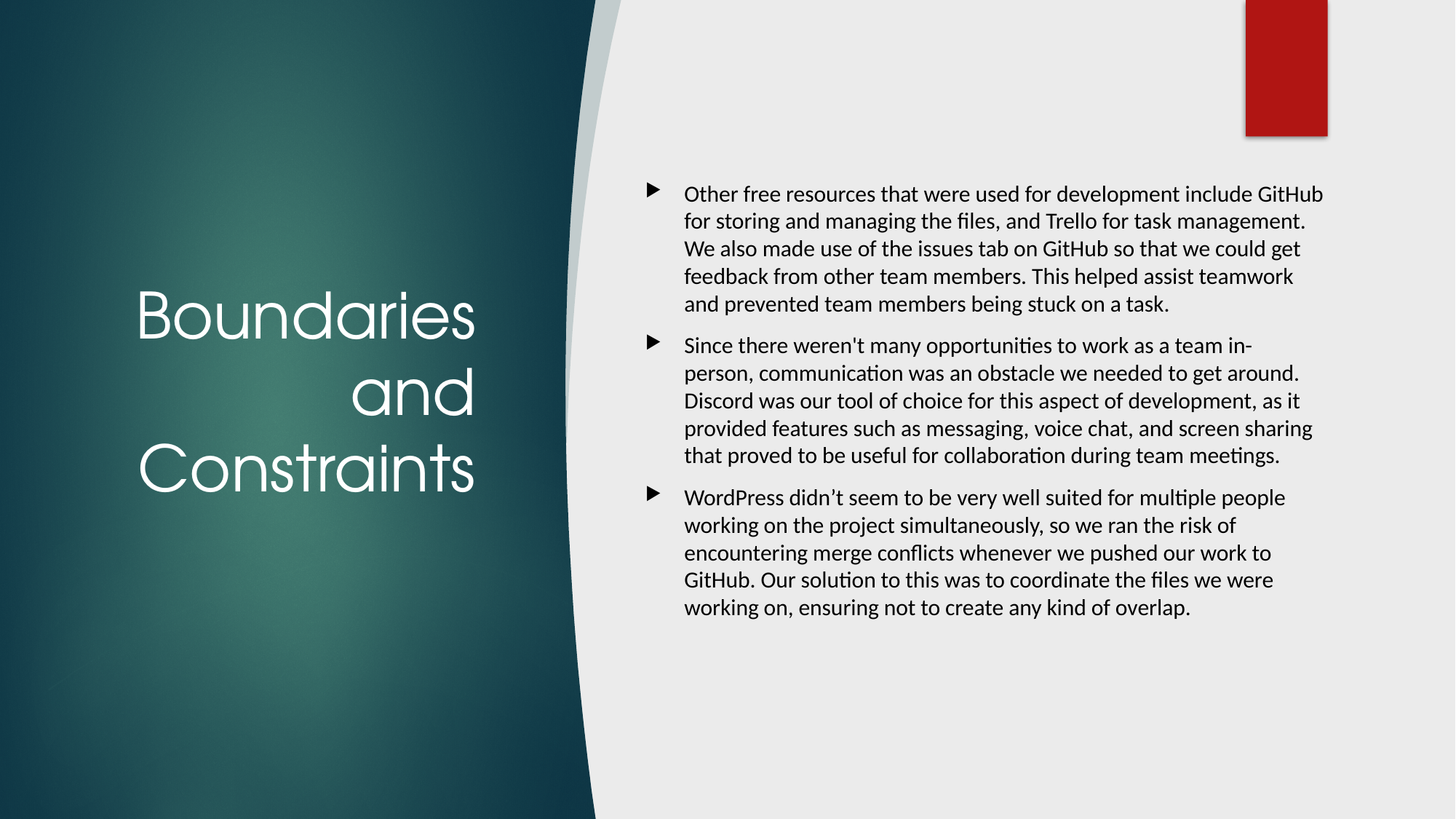

Other free resources that were used for development include GitHub for storing and managing the files, and Trello for task management. We also made use of the issues tab on GitHub so that we could get feedback from other team members. This helped assist teamwork and prevented team members being stuck on a task.
Since there weren't many opportunities to work as a team in-person, communication was an obstacle we needed to get around. Discord was our tool of choice for this aspect of development, as it provided features such as messaging, voice chat, and screen sharing that proved to be useful for collaboration during team meetings.
WordPress didn’t seem to be very well suited for multiple people working on the project simultaneously, so we ran the risk of encountering merge conflicts whenever we pushed our work to GitHub. Our solution to this was to coordinate the files we were working on, ensuring not to create any kind of overlap.
# Boundaries and Constraints